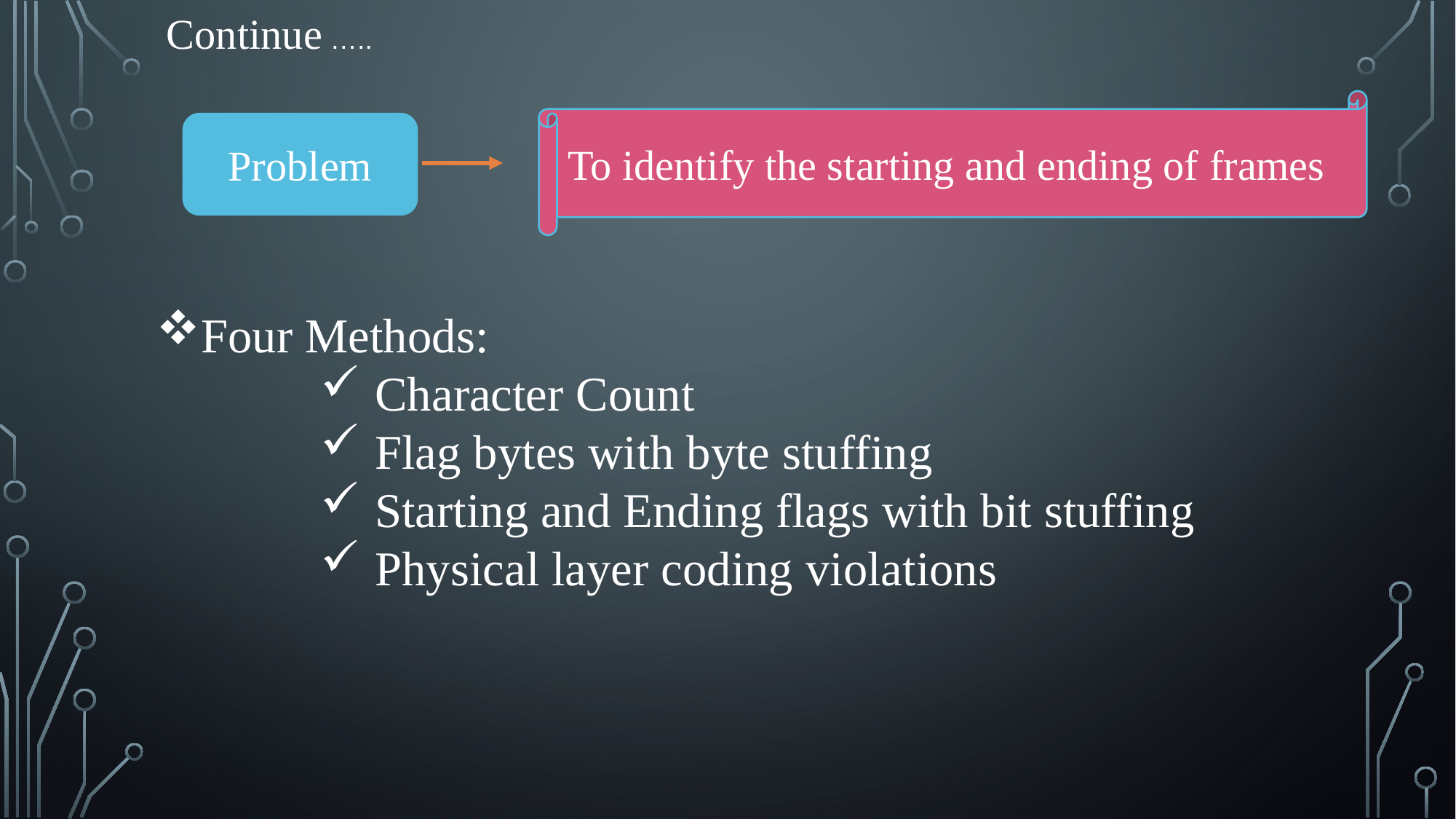

Continue …..
To identify the starting and ending of frames
Problem
Four Methods:
Character Count
Flag bytes with byte stuffing
Starting and Ending flags with bit stuffing
Physical layer coding violations